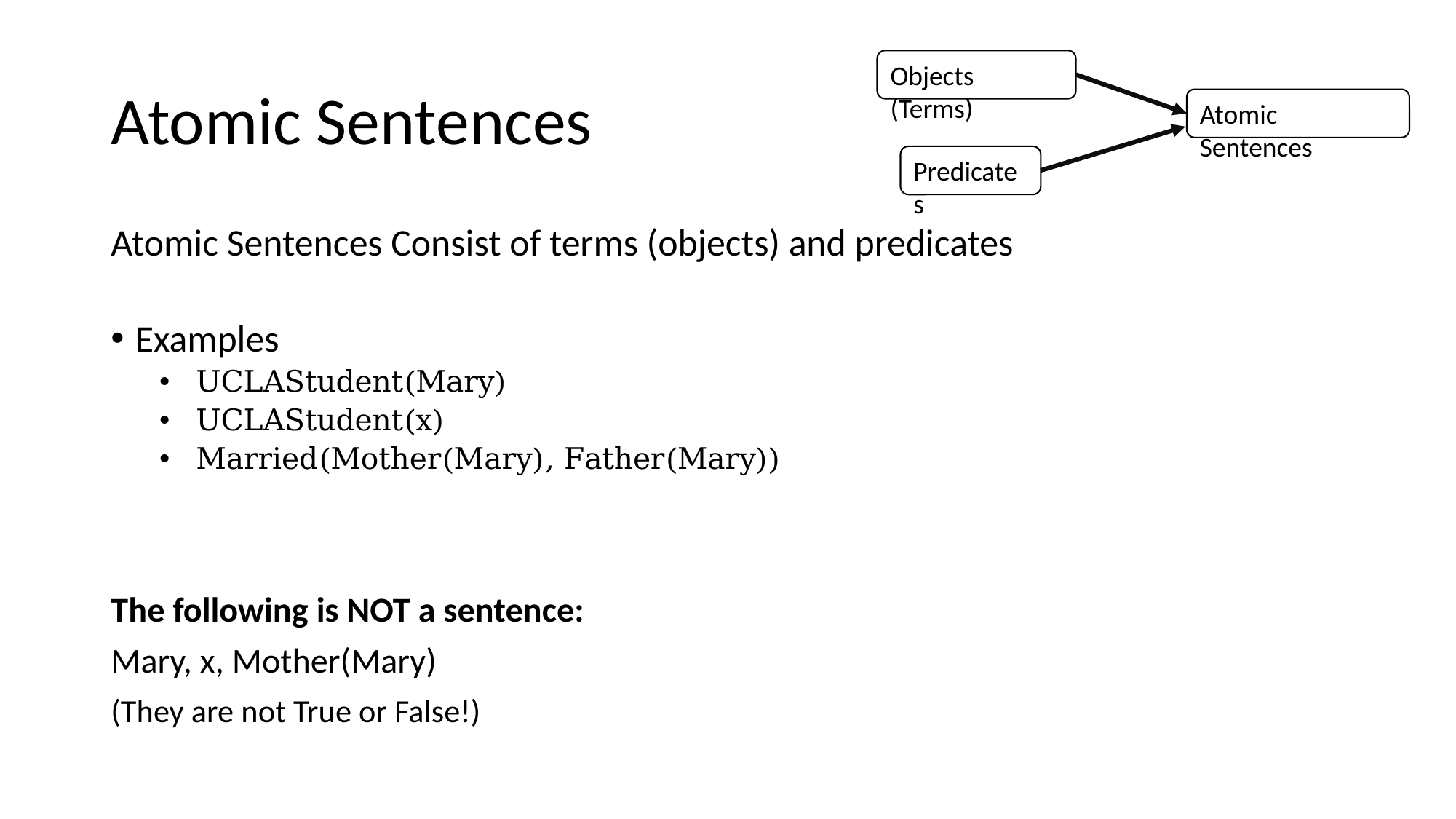

# Atomic Sentences
Objects (Terms)
Atomic Sentences
Predicates
Atomic Sentences Consist of terms (objects) and predicates

Examples
UCLAStudent(Mary)
UCLAStudent(x)
Married(Mother(Mary), Father(Mary))

The following is NOT a sentence:
Mary, x, Mother(Mary)
(They are not True or False!)